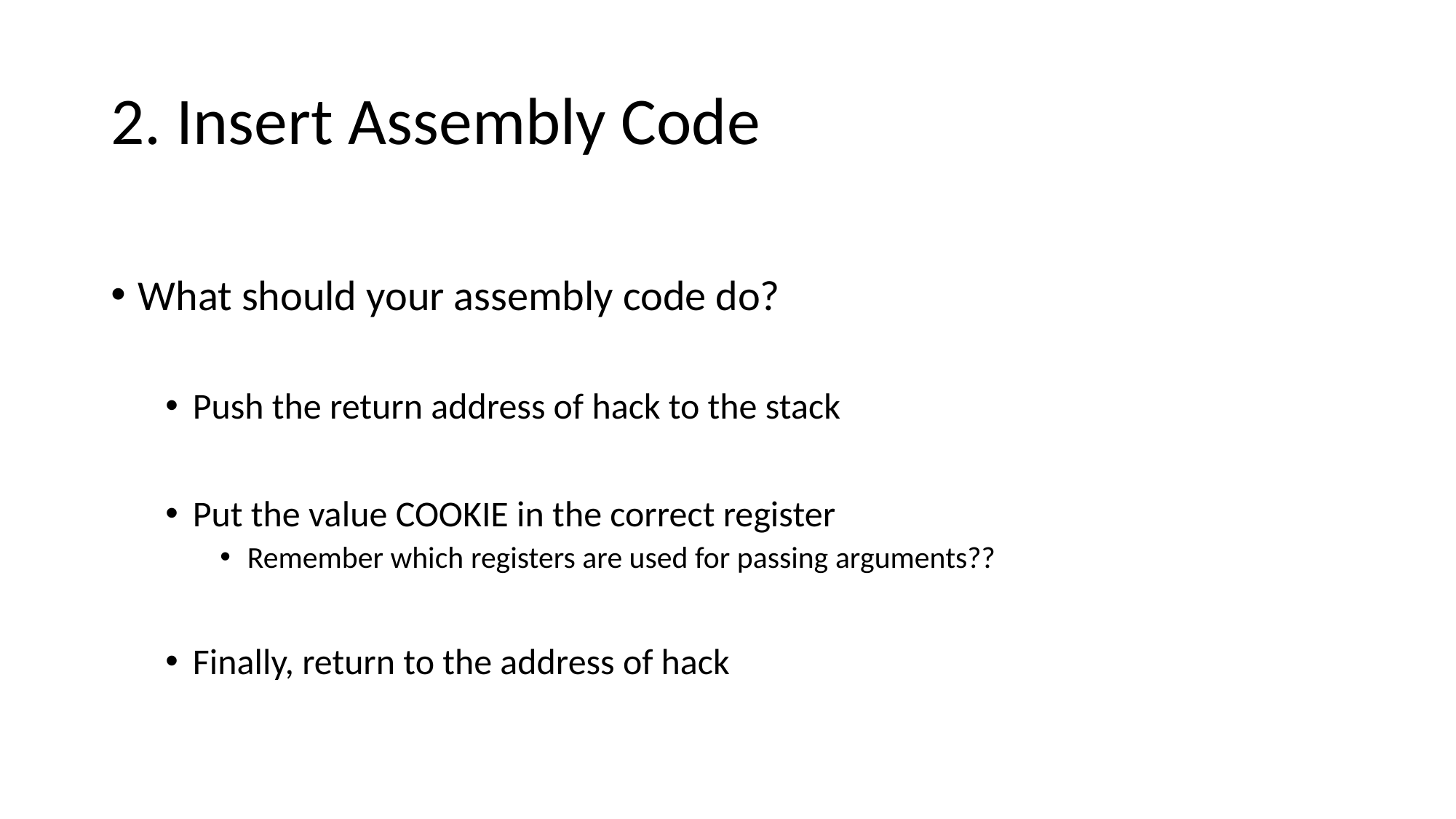

# 2. Insert Assembly Code

What should your assembly code do?

Push the return address of hack to the stack

Put the value COOKIE in the correct register
Remember which registers are used for passing arguments??

Finally, return to the address of hack